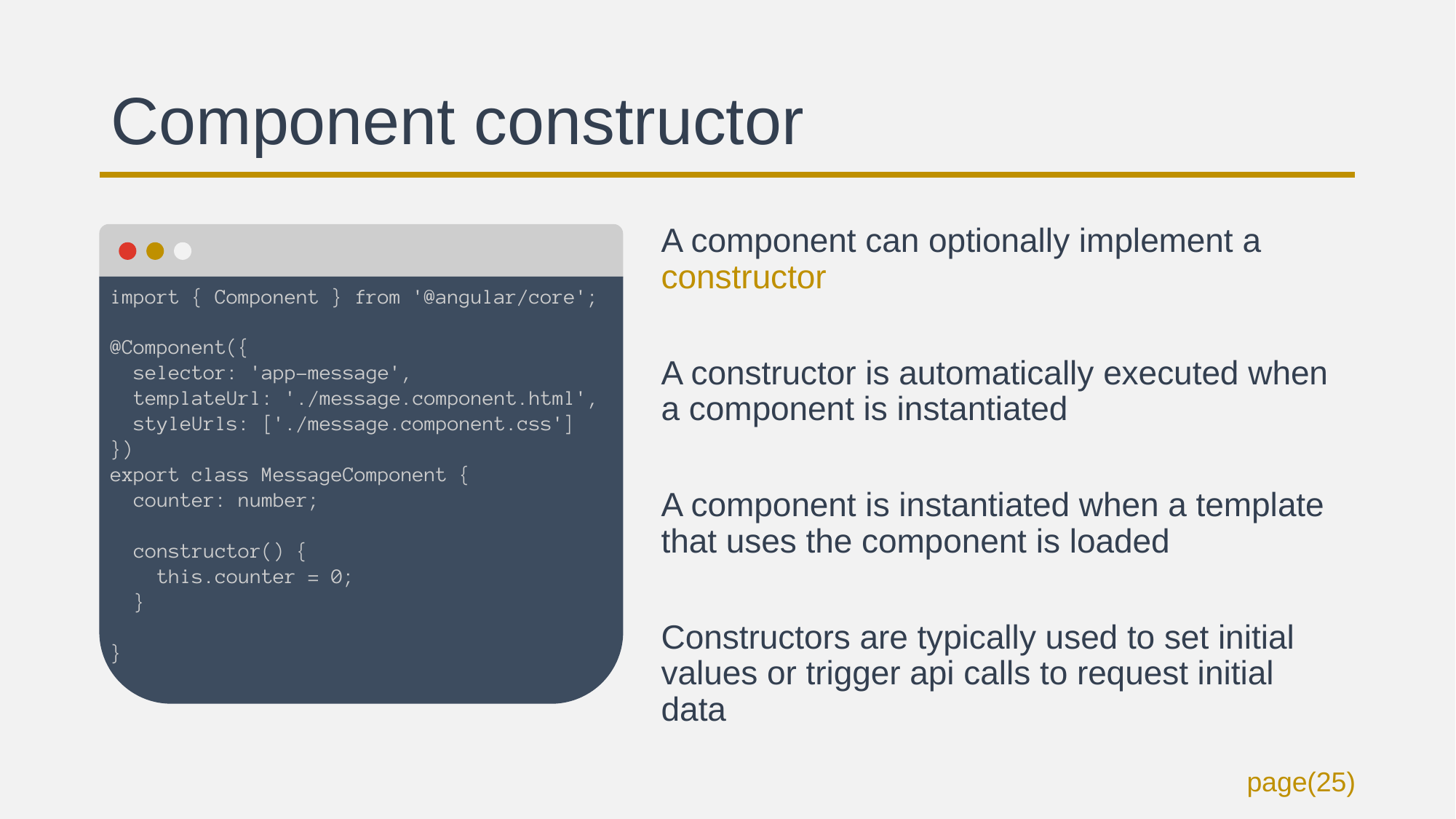

# Component constructor
A component can optionally implement a constructor

A constructor is automatically executed when a component is instantiated

A component is instantiated when a template that uses the component is loaded

Constructors are typically used to set initial values or trigger api calls to request initial data

import { Component } from '@angular/core';

@Component({
  selector: 'app-message',
  templateUrl: './message.component.html',
  styleUrls: ['./message.component.css']
})
export class MessageComponent {
  counter: number;

  constructor() {
    this.counter = 0;
  }

}

page(25)